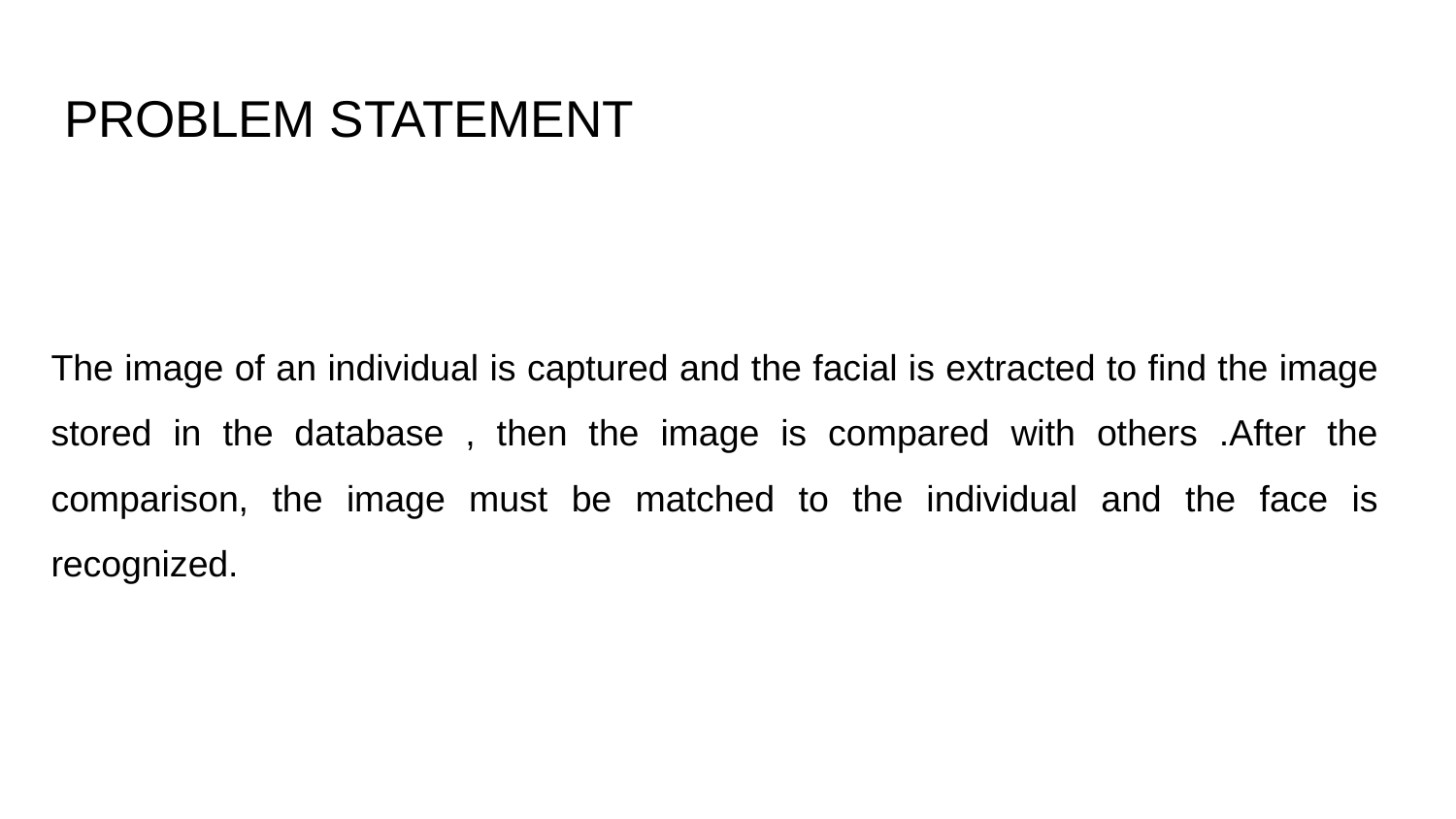

# PROBLEM STATEMENT

The image of an individual is captured and the facial is extracted to find the image stored in the database , then the image is compared with others .After the comparison, the image must be matched to the individual and the face is recognized.